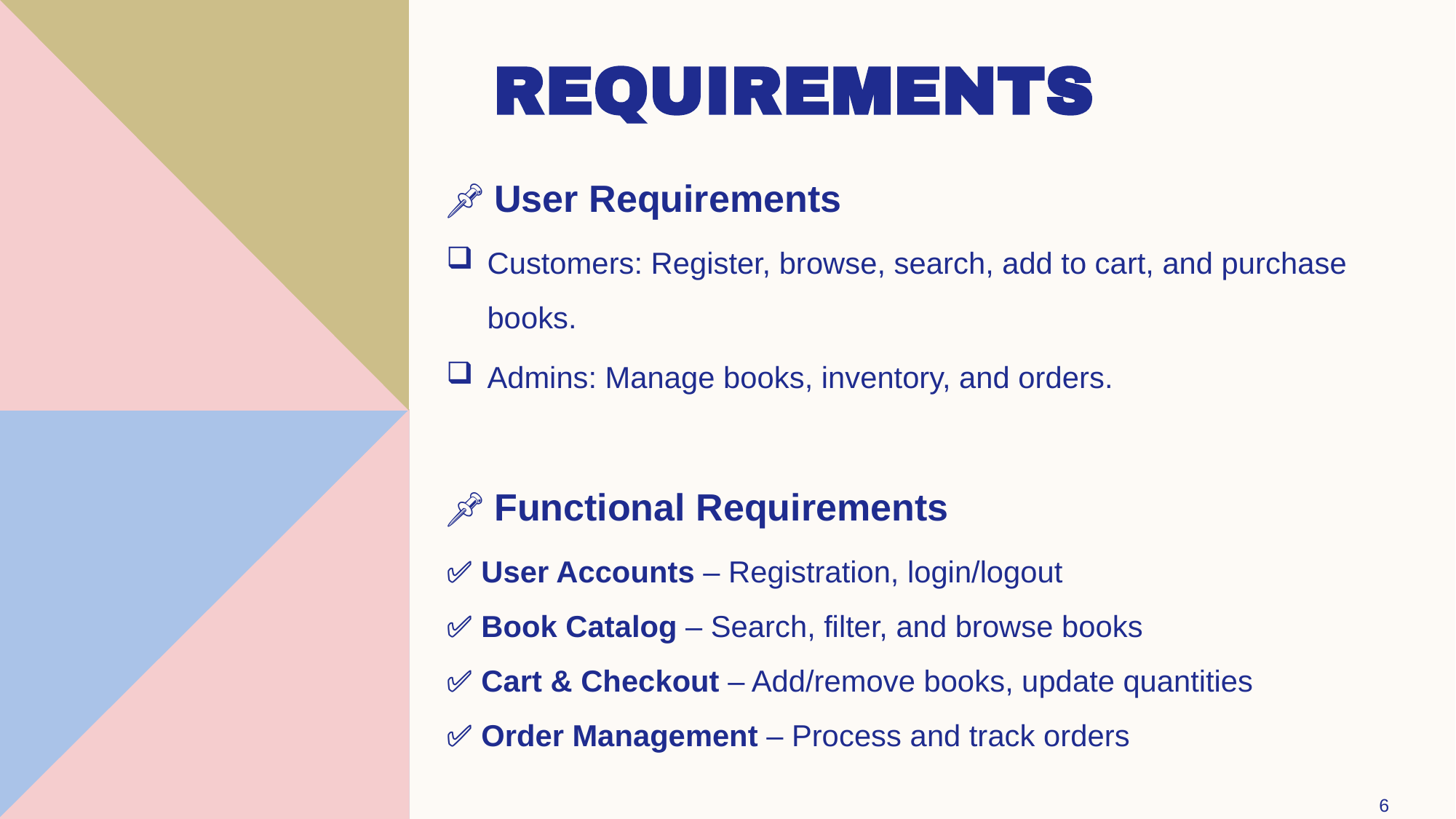

# Requirements
📌 User Requirements
Customers: Register, browse, search, add to cart, and purchase books.
Admins: Manage books, inventory, and orders.

📌 Functional Requirements
✅ User Accounts – Registration, login/logout
✅ Book Catalog – Search, filter, and browse books
✅ Cart & Checkout – Add/remove books, update quantities
✅ Order Management – Process and track orders
6